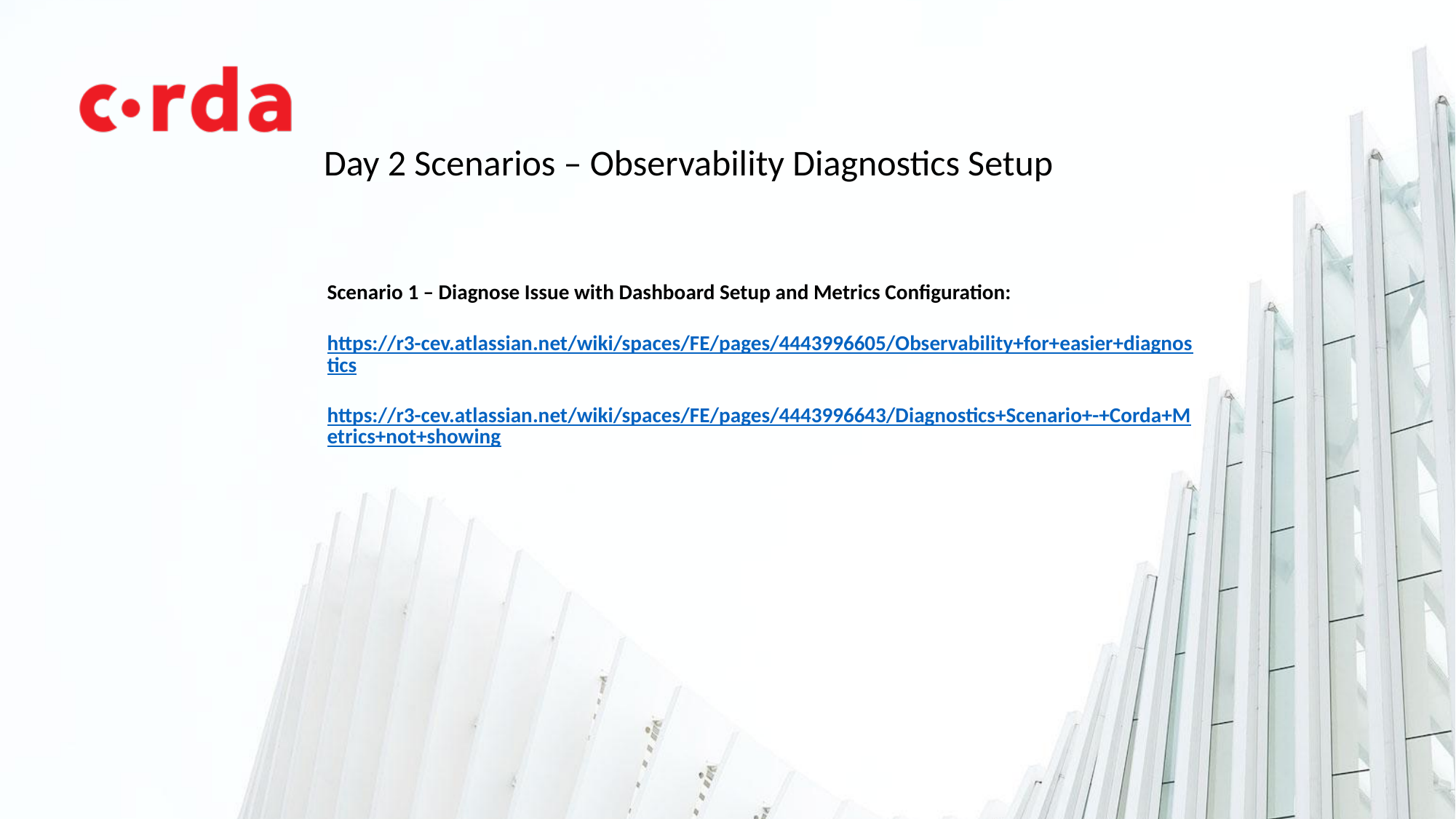

Day 2 Scenarios – Observability Diagnostics Setup

Scenario 1 – Diagnose Issue with Dashboard Setup and Metrics Configuration:

https://r3-cev.atlassian.net/wiki/spaces/FE/pages/4443996605/Observability+for+easier+diagnostics

https://r3-cev.atlassian.net/wiki/spaces/FE/pages/4443996643/Diagnostics+Scenario+-+Corda+Metrics+not+showing